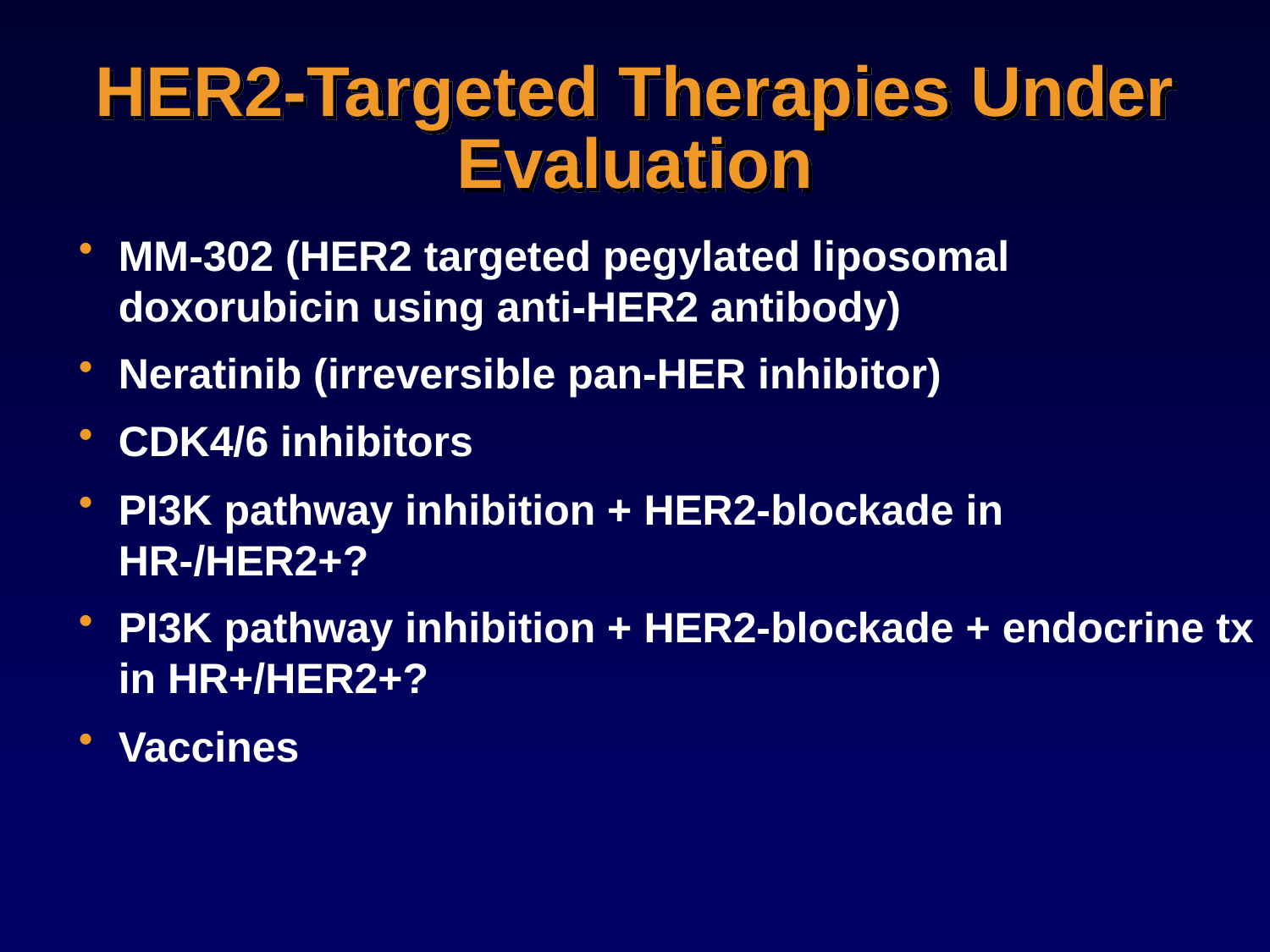

# HER2-Targeted Therapies Under Evaluation
MM-302 (HER2 targeted pegylated liposomal doxorubicin using anti-HER2 antibody)
Neratinib (irreversible pan-HER inhibitor)
CDK4/6 inhibitors
PI3K pathway inhibition + HER2-blockade in HR-/HER2+?
PI3K pathway inhibition + HER2-blockade + endocrine tx in HR+/HER2+?
Vaccines